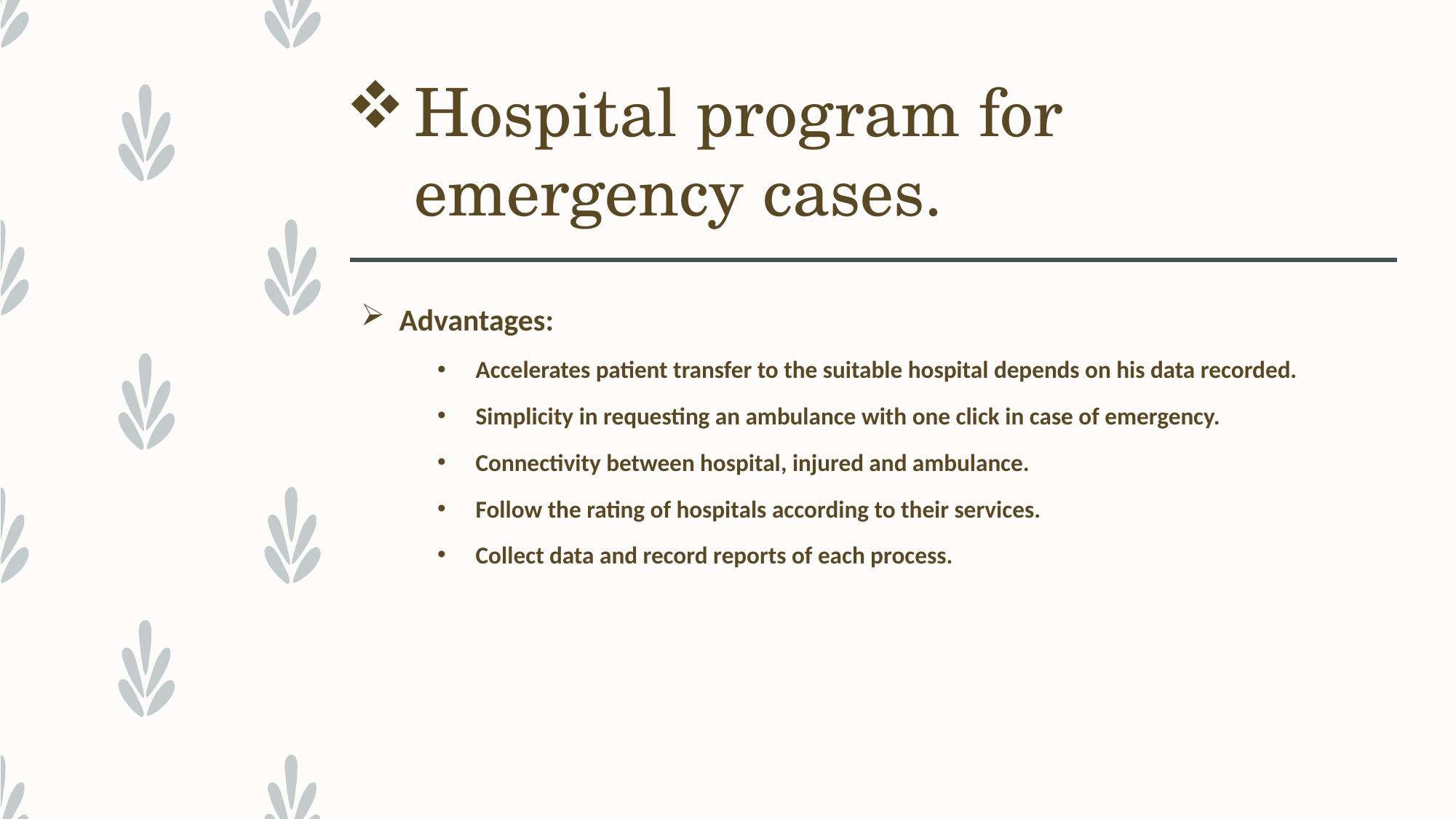

# Hospital program for emergency cases.
Advantages:
Accelerates patient transfer to the suitable hospital depends on his data recorded.
Simplicity in requesting an ambulance with one click in case of emergency.
Connectivity between hospital, injured and ambulance.
Follow the rating of hospitals according to their services.
Collect data and record reports of each process.